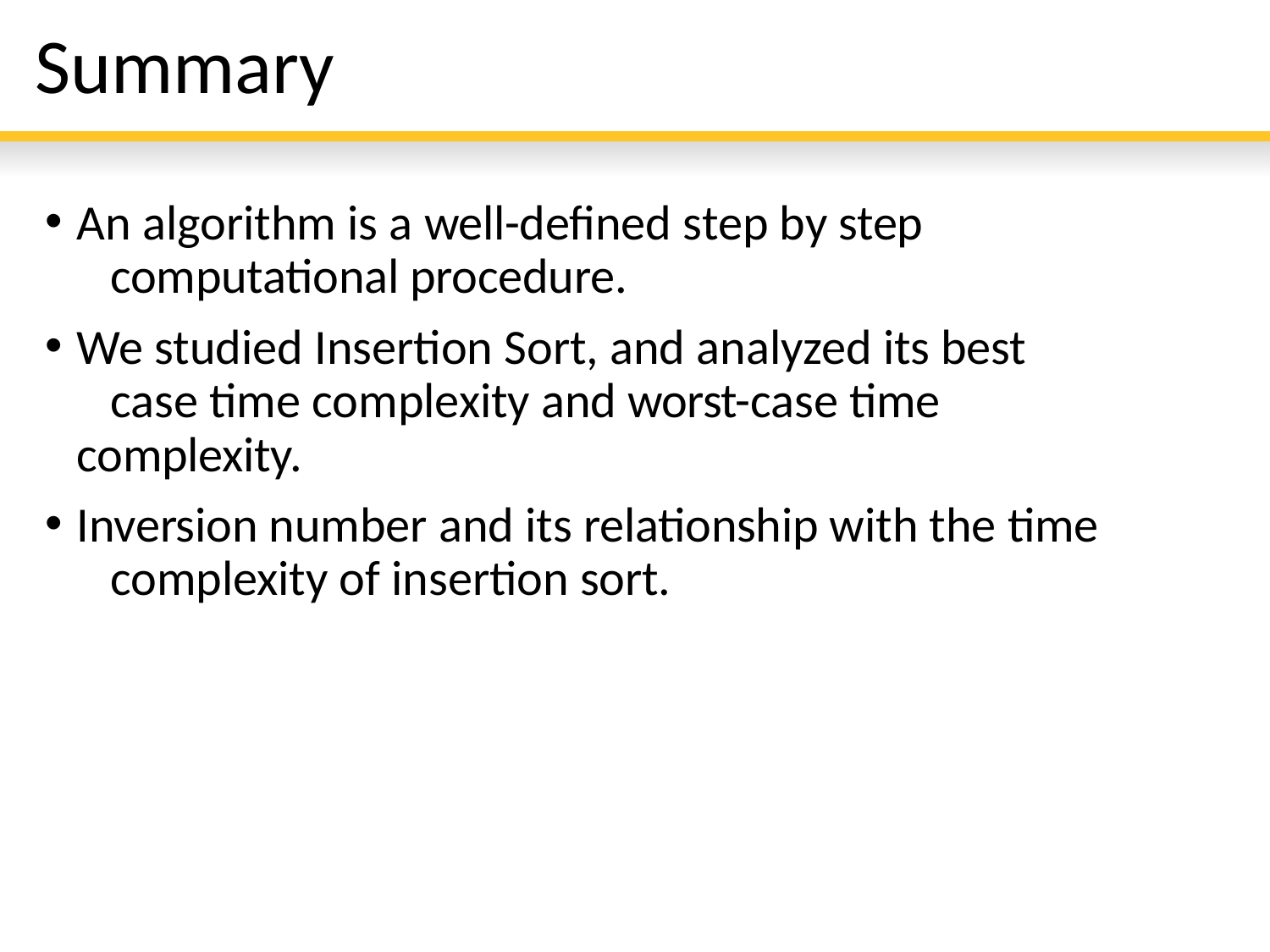

# Summary
An algorithm is a well-defined step by step 	computational procedure.
We studied Insertion Sort, and analyzed its best 	case time complexity and worst-case time 	complexity.
Inversion number and its relationship with the time 	complexity of insertion sort.